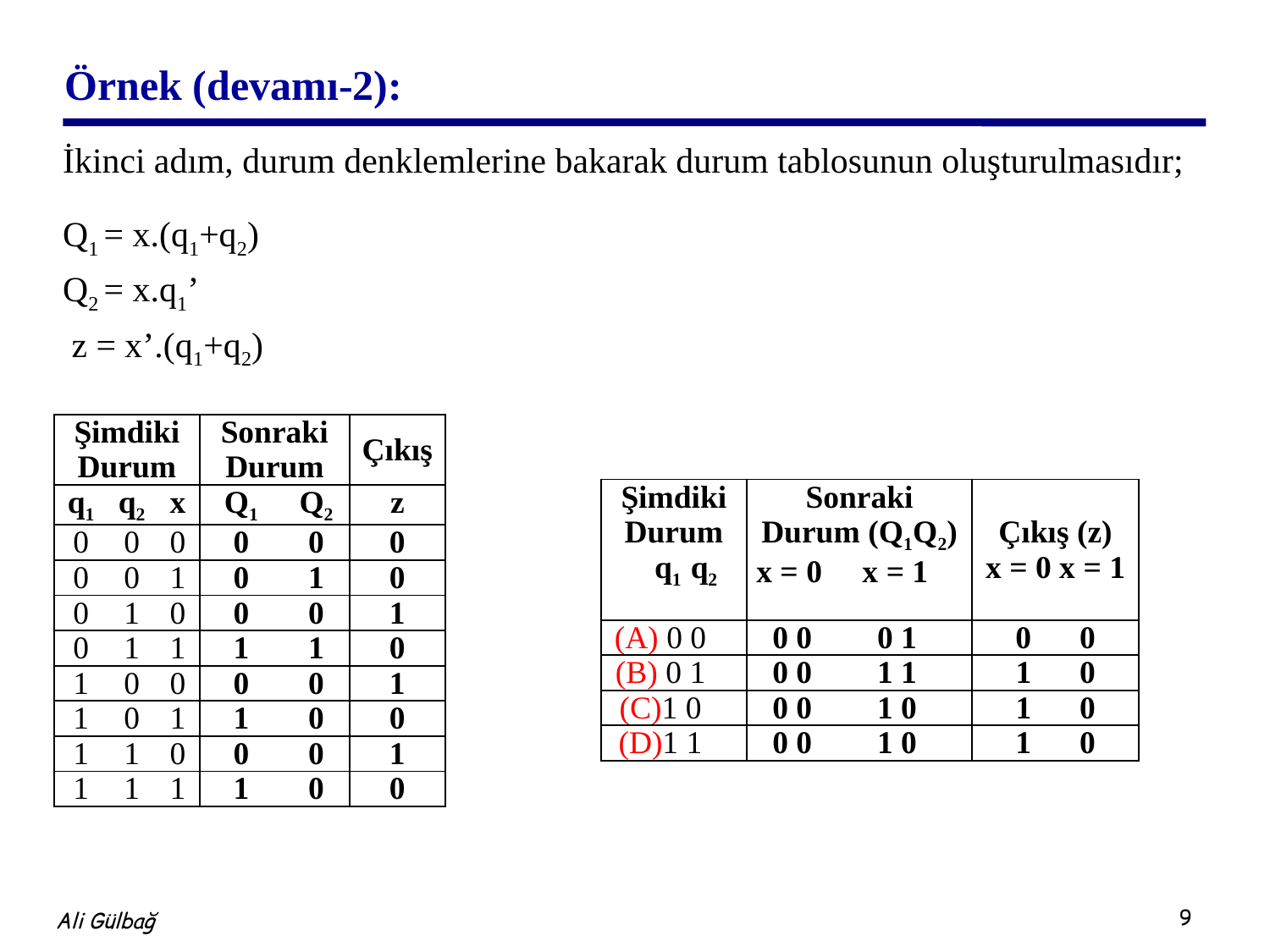

# Örnek (devamı-2):
İkinci adım, durum denklemlerine bakarak durum tablosunun oluşturulmasıdır;

Q1 = x.(q1+q2)
Q2 = x.q1’
 z = x’.(q1+q2)

| Şimdiki Durum |  |  | Sonraki Durum |  | Çıkış |
| --- | --- | --- | --- | --- | --- |
| q1 | q2 | x | Q1 | Q2 | z |
| 0 | 0 | 0 | 0 | 0 | 0 |
| 0 | 0 | 1 | 0 | 1 | 0 |
| 0 | 1 | 0 | 0 | 0 | 1 |
| 0 | 1 | 1 | 1 | 1 | 0 |
| 1 | 0 | 0 | 0 | 0 | 1 |
| 1 | 0 | 1 | 1 | 0 | 0 |
| 1 | 1 | 0 | 0 | 0 | 1 |
| 1 | 1 | 1 | 1 | 0 | 0 |
| Şimdiki Durum q1 q2 |  | Sonraki Durum (Q1Q2) x = 0 x = 1 |  | Çıkış (z) x = 0 x = 1 |
| --- | --- | --- | --- | --- |
| (A) 0 0 |  | 0 0 | 0 1 | 0 0 |
| (B) 0 1 |  | 0 0 | 1 1 | 0 |
| (C)1 0 |  | 0 0 | 1 0 | 0 |
| (D)1 1 |  | 0 0 | 1 0 | 1 0 |